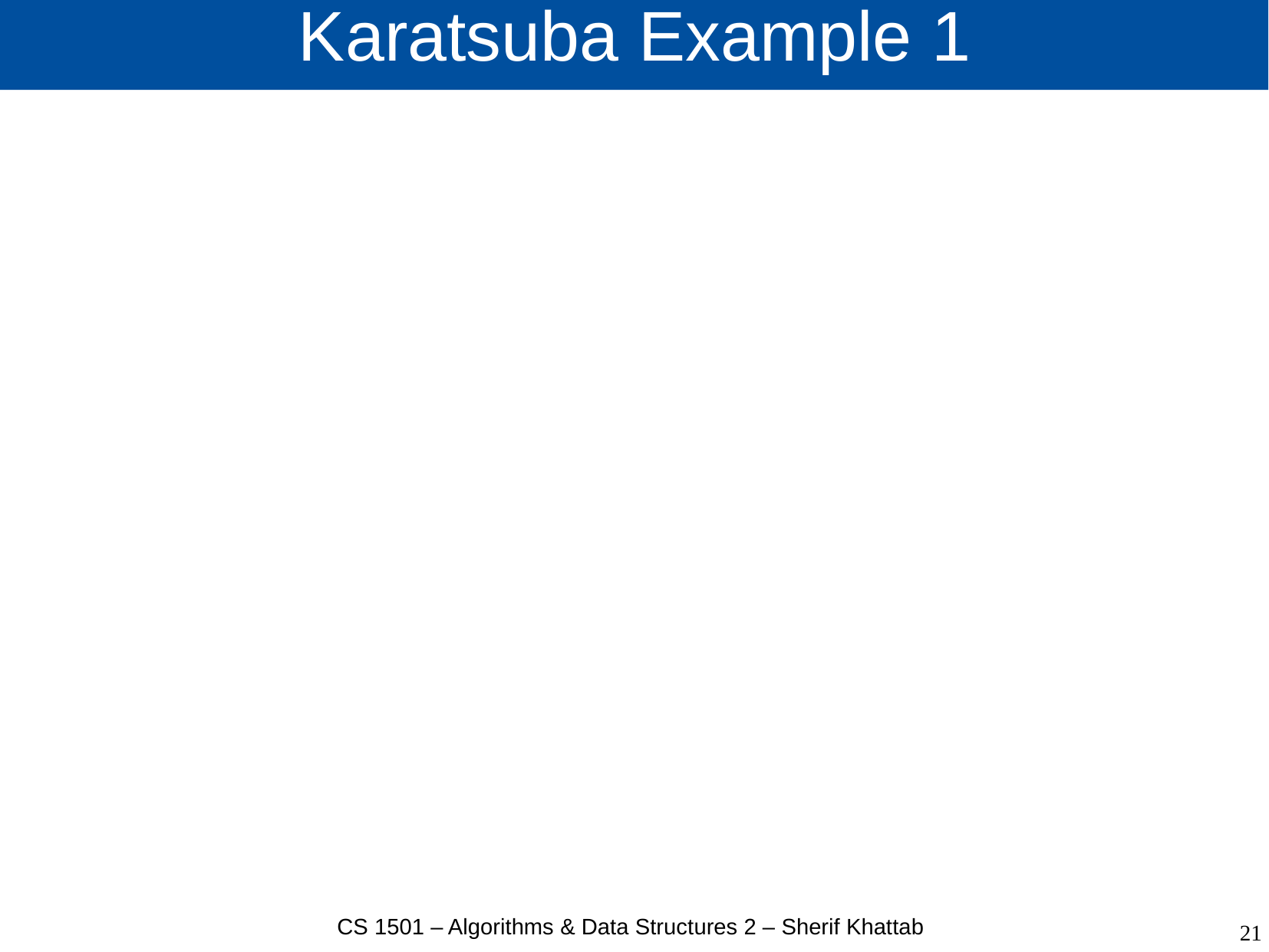

# Karatsuba Example 1

CS 1501 – Algorithms & Data Structures 2 – Sherif Khattab
21